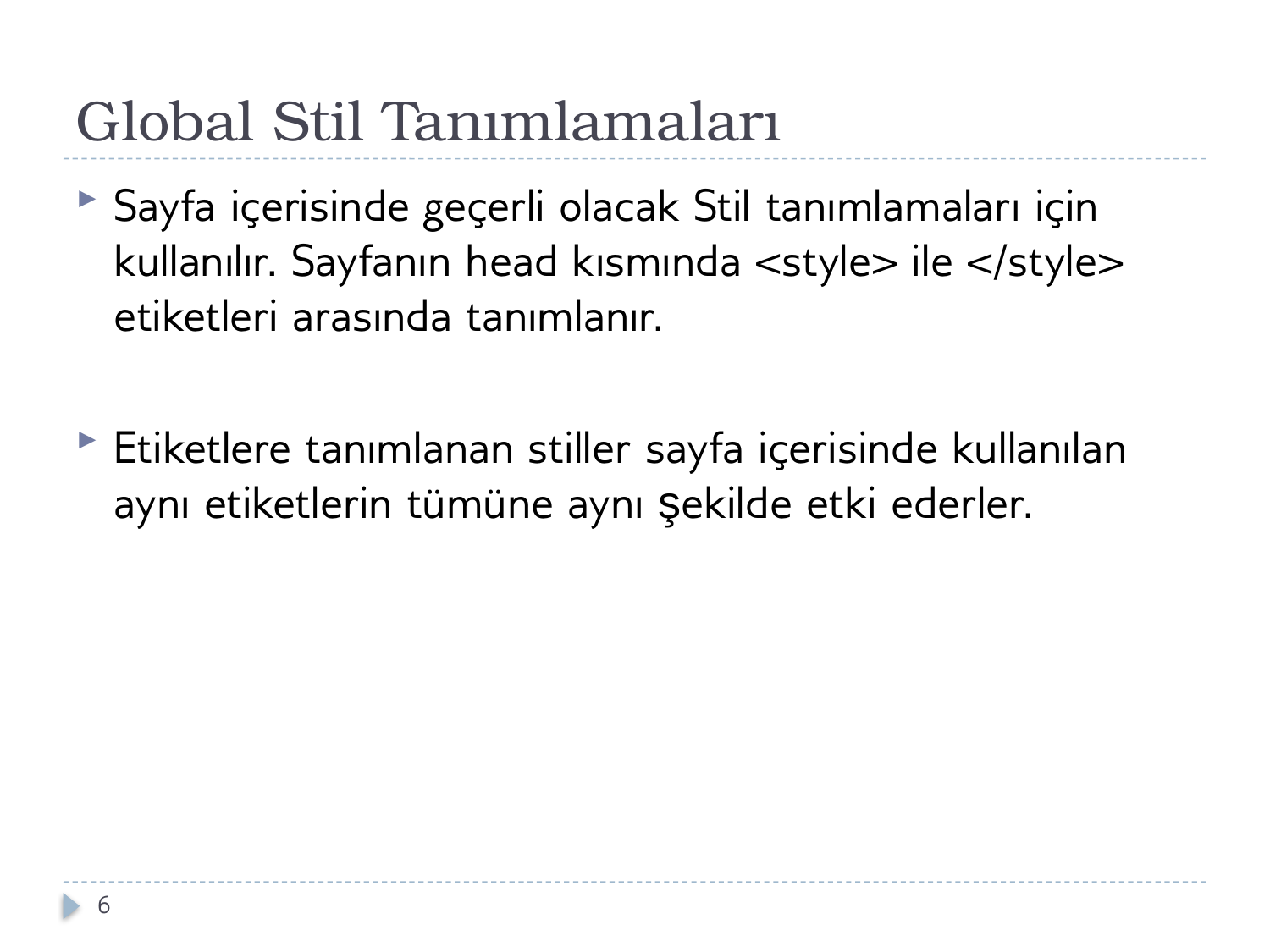

# Global Stil Tanımlamaları
Sayfa içerisinde geçerli olacak Stil tanımlamaları için kullanılır. Sayfanın head kısmında <style> ile </style> etiketleri arasında tanımlanır.

Etiketlere tanımlanan stiller sayfa içerisinde kullanılan aynı etiketlerin tümüne aynı şekilde etki ederler.
6